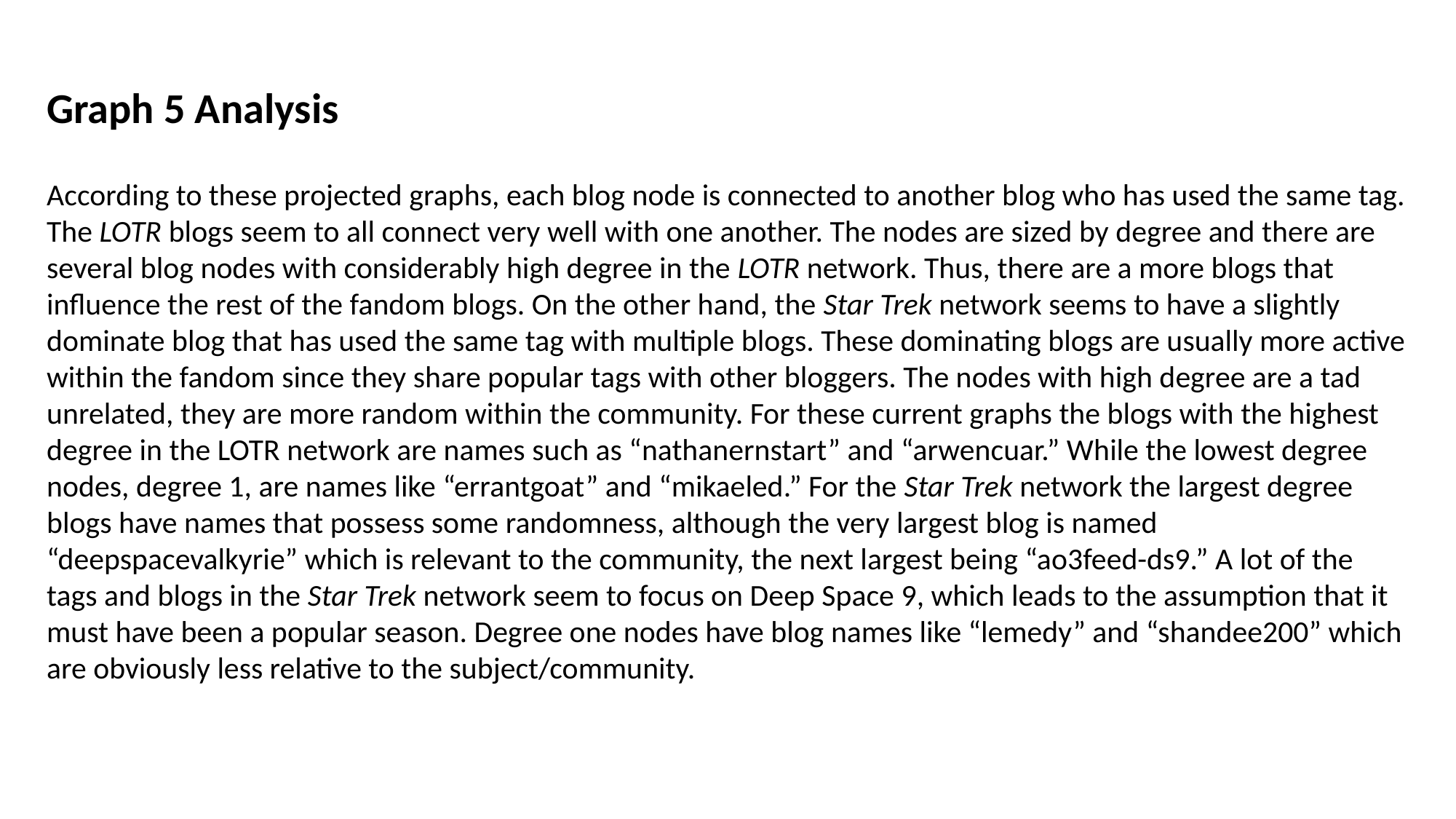

Graph 5 Analysis
According to these projected graphs, each blog node is connected to another blog who has used the same tag. The LOTR blogs seem to all connect very well with one another. The nodes are sized by degree and there are several blog nodes with considerably high degree in the LOTR network. Thus, there are a more blogs that influence the rest of the fandom blogs. On the other hand, the Star Trek network seems to have a slightly dominate blog that has used the same tag with multiple blogs. These dominating blogs are usually more active within the fandom since they share popular tags with other bloggers. The nodes with high degree are a tad unrelated, they are more random within the community. For these current graphs the blogs with the highest degree in the LOTR network are names such as “nathanernstart” and “arwencuar.” While the lowest degree nodes, degree 1, are names like “errantgoat” and “mikaeled.” For the Star Trek network the largest degree blogs have names that possess some randomness, although the very largest blog is named “deepspacevalkyrie” which is relevant to the community, the next largest being “ao3feed-ds9.” A lot of the tags and blogs in the Star Trek network seem to focus on Deep Space 9, which leads to the assumption that it must have been a popular season. Degree one nodes have blog names like “lemedy” and “shandee200” which are obviously less relative to the subject/community.